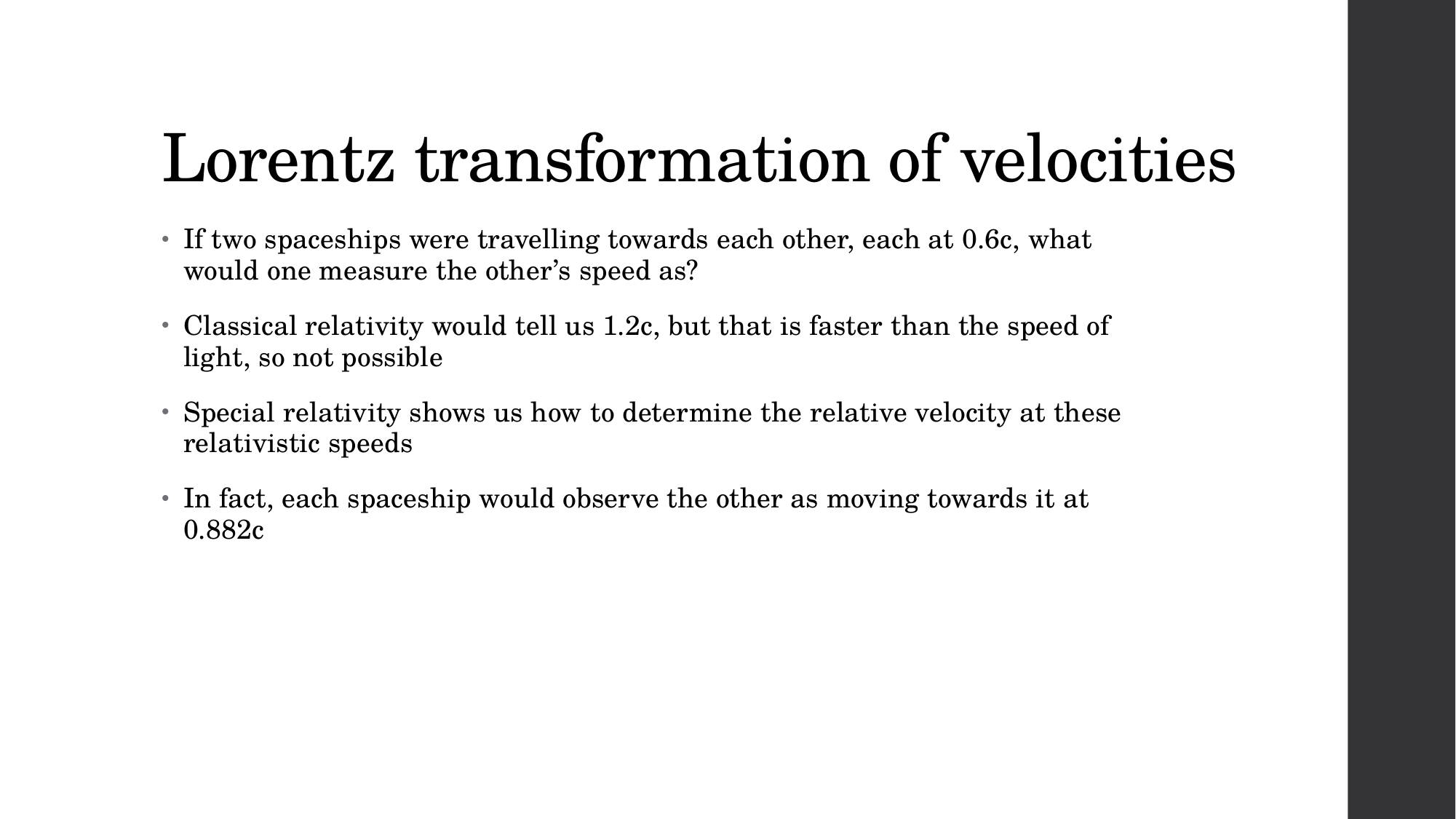

# Lorentz transformation of velocities
If two spaceships were travelling towards each other, each at 0.6c, what would one measure the other’s speed as?
Classical relativity would tell us 1.2c, but that is faster than the speed of light, so not possible
Special relativity shows us how to determine the relative velocity at these relativistic speeds
In fact, each spaceship would observe the other as moving towards it at 0.882c